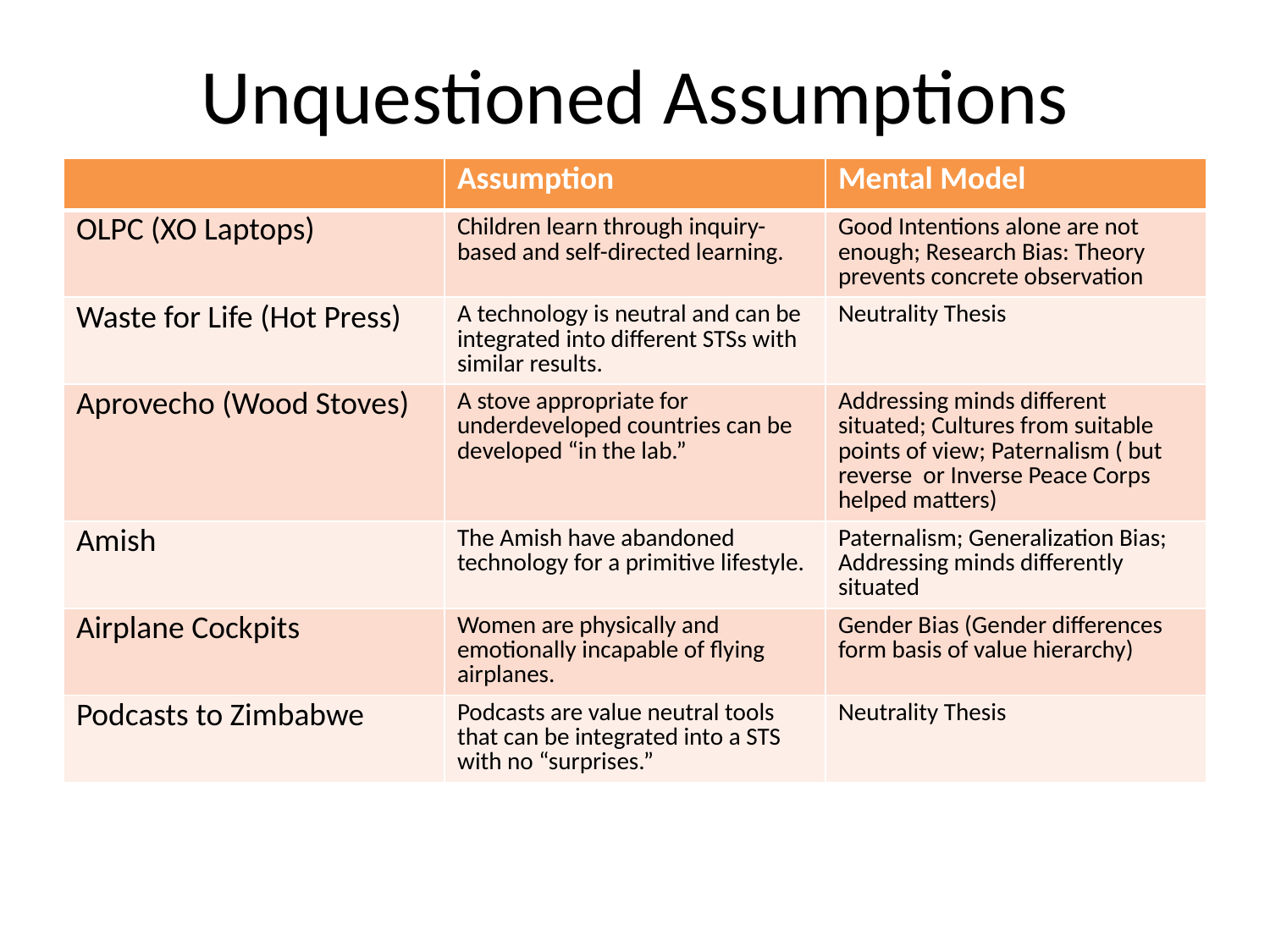

# Unquestioned Assumptions
|  | Assumption | Mental Model |
| --- | --- | --- |
| OLPC (XO Laptops) | Children learn through inquiry-based and self-directed learning. | Good Intentions alone are not enough; Research Bias: Theory prevents concrete observation |
| Waste for Life (Hot Press) | A technology is neutral and can be integrated into different STSs with similar results. | Neutrality Thesis |
| Aprovecho (Wood Stoves) | A stove appropriate for underdeveloped countries can be developed “in the lab.” | Addressing minds different situated; Cultures from suitable points of view; Paternalism ( but reverse or Inverse Peace Corps helped matters) |
| Amish | The Amish have abandoned technology for a primitive lifestyle. | Paternalism; Generalization Bias; Addressing minds differently situated |
| Airplane Cockpits | Women are physically and emotionally incapable of flying airplanes. | Gender Bias (Gender differences form basis of value hierarchy) |
| Podcasts to Zimbabwe | Podcasts are value neutral tools that can be integrated into a STS with no “surprises.” | Neutrality Thesis |